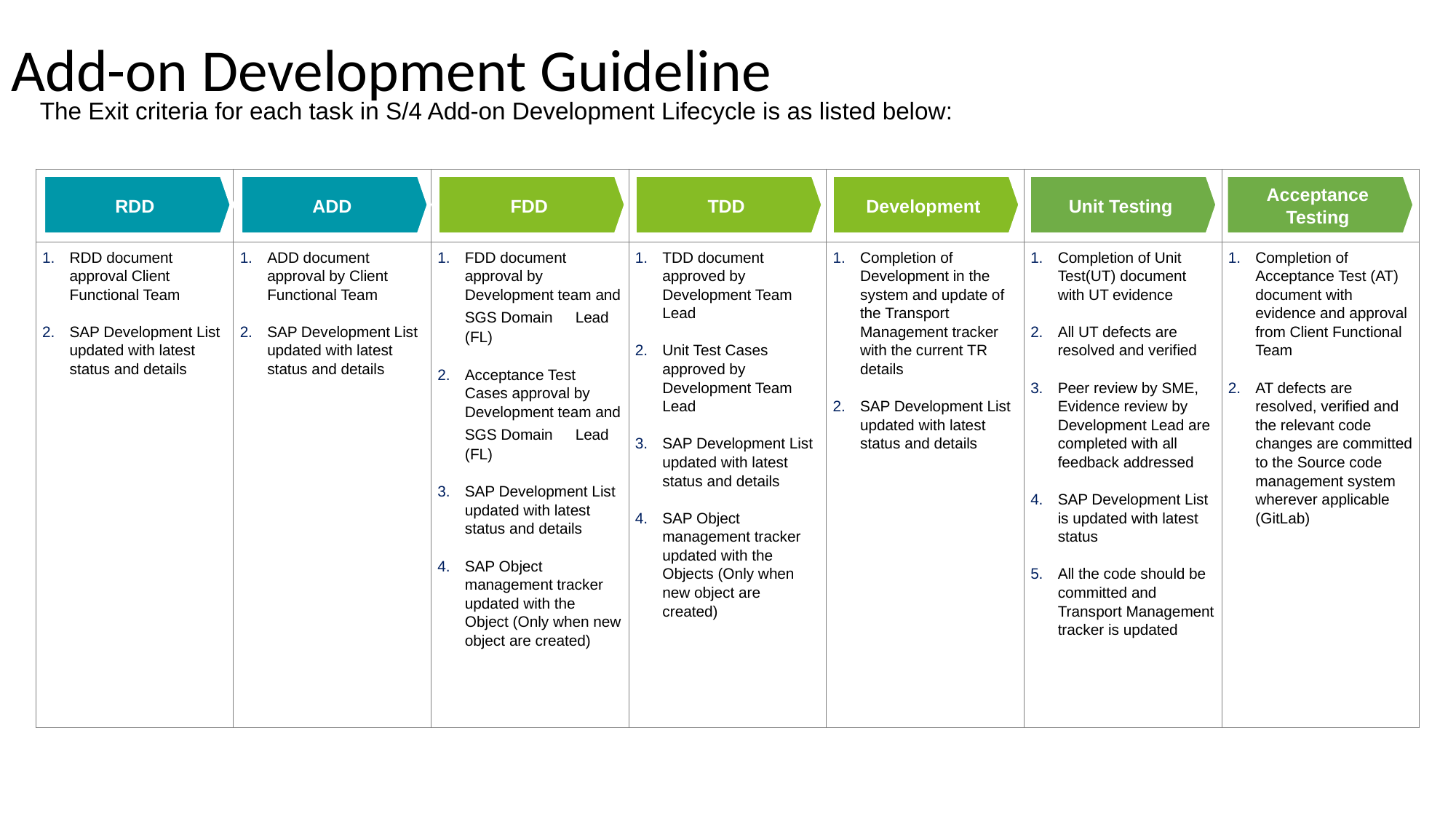

Add-on Development Guideline
The Exit criteria for each task in S/4 Add-on Development Lifecycle is as listed below:
|  |  |  |  |  |  |  |
| --- | --- | --- | --- | --- | --- | --- |
| RDD document approval Client Functional Team SAP Development List updated with latest status and details | ADD document approval by Client Functional Team SAP Development List updated with latest status and details | FDD document approval by Development team and SGS Domain　Lead (FL) Acceptance Test Cases approval by Development team and SGS Domain　Lead (FL) SAP Development List updated with latest status and details SAP Object management tracker updated with the Object (Only when new object are created) | TDD document approved by Development Team Lead Unit Test Cases approved by Development Team Lead SAP Development List updated with latest status and details SAP Object management tracker updated with the Objects (Only when new object are created) | Completion of Development in the system and update of the Transport Management tracker with the current TR details SAP Development List updated with latest status and details | Completion of Unit Test(UT) document with UT evidence All UT defects are resolved and verified Peer review by SME, Evidence review by Development Lead are completed with all feedback addressed SAP Development List is updated with latest status All the code should be committed and Transport Management tracker is updated | Completion of Acceptance Test (AT) document with evidence and approval from Client Functional Team AT defects are resolved, verified and the relevant code changes are committed to the Source code management system wherever applicable (GitLab) |
RDD
ADD
FDD
TDD
Development
Unit Testing
Acceptance Testing